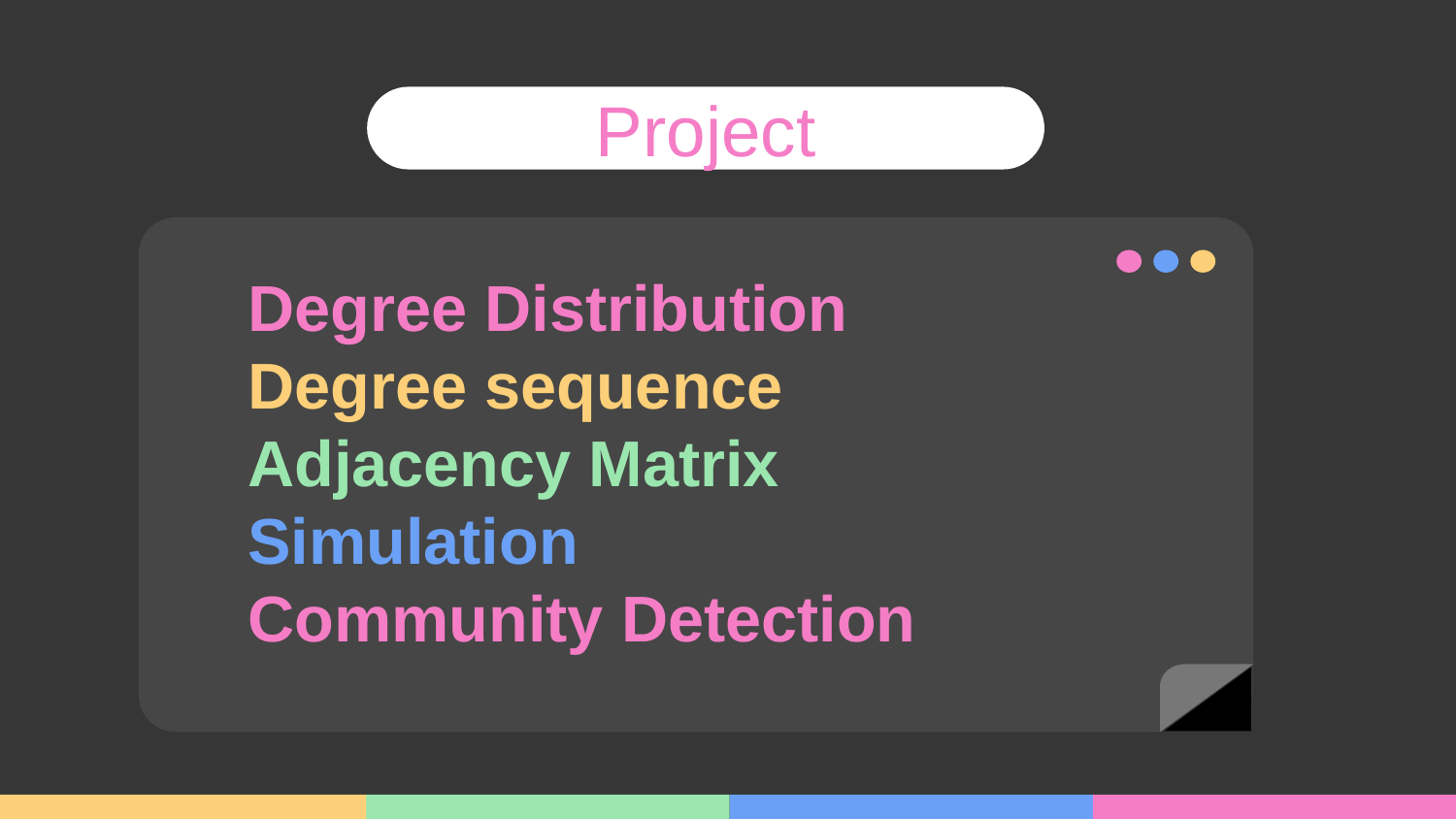

# Project

Degree Distribution
Degree sequence
Adjacency Matrix
Simulation
Community Detection